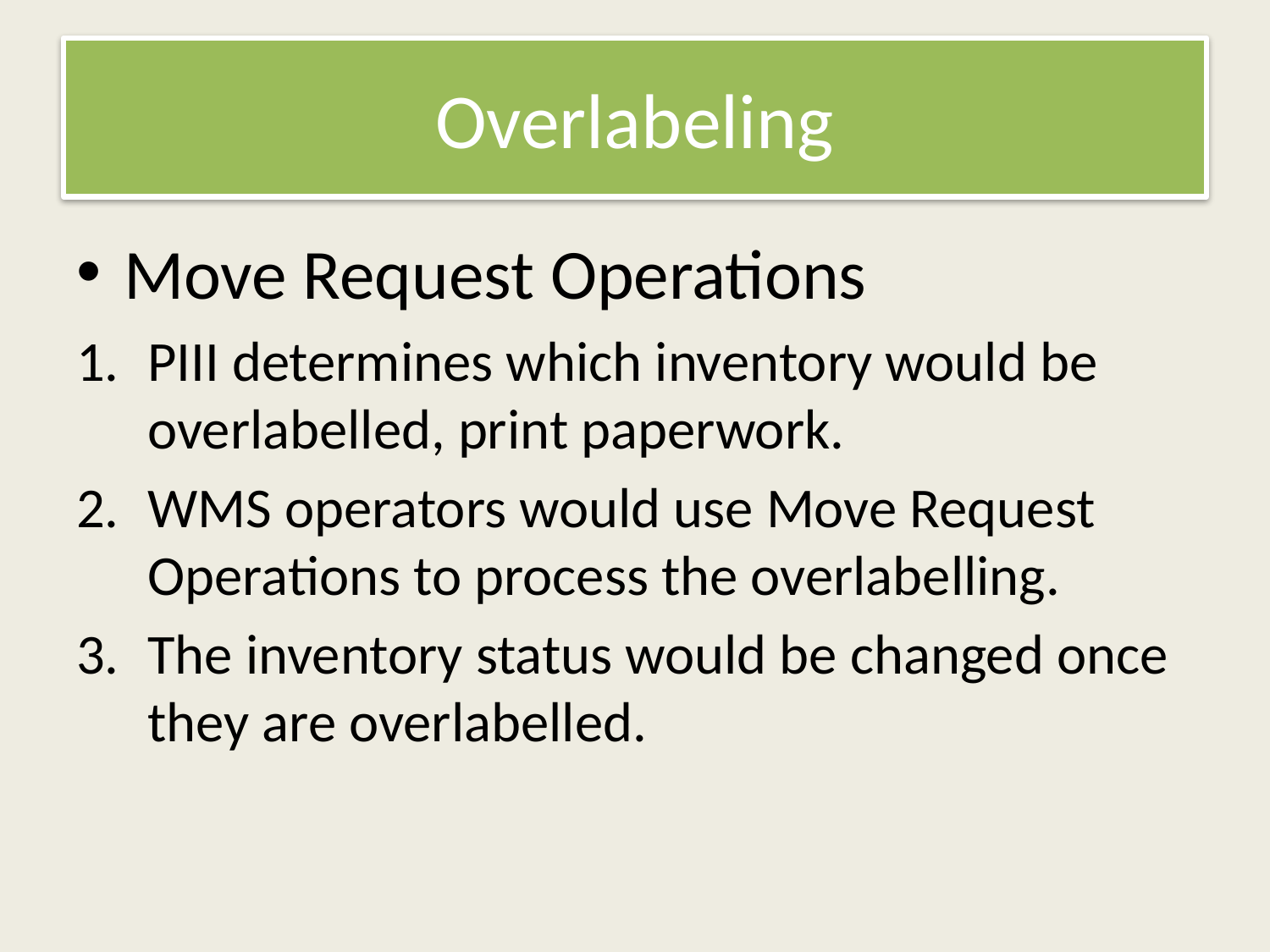

# Overlabeling
Move Request Operations
PIII determines which inventory would be overlabelled, print paperwork.
WMS operators would use Move Request Operations to process the overlabelling.
The inventory status would be changed once they are overlabelled.